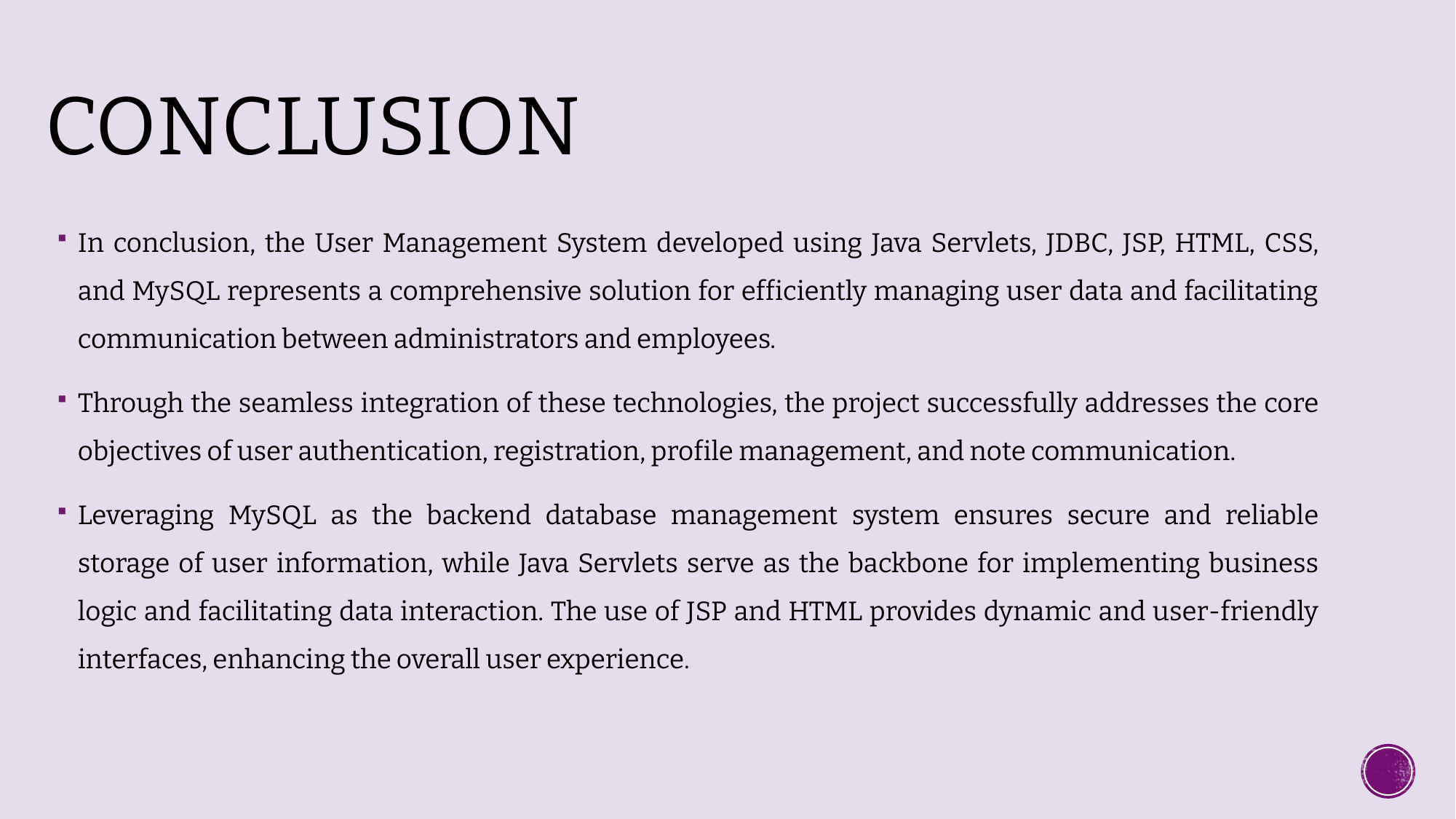

# conclusion
In conclusion, the User Management System developed using Java Servlets, JDBC, JSP, HTML, CSS, and MySQL represents a comprehensive solution for efficiently managing user data and facilitating communication between administrators and employees.
Through the seamless integration of these technologies, the project successfully addresses the core objectives of user authentication, registration, profile management, and note communication.
Leveraging MySQL as the backend database management system ensures secure and reliable storage of user information, while Java Servlets serve as the backbone for implementing business logic and facilitating data interaction. The use of JSP and HTML provides dynamic and user-friendly interfaces, enhancing the overall user experience.